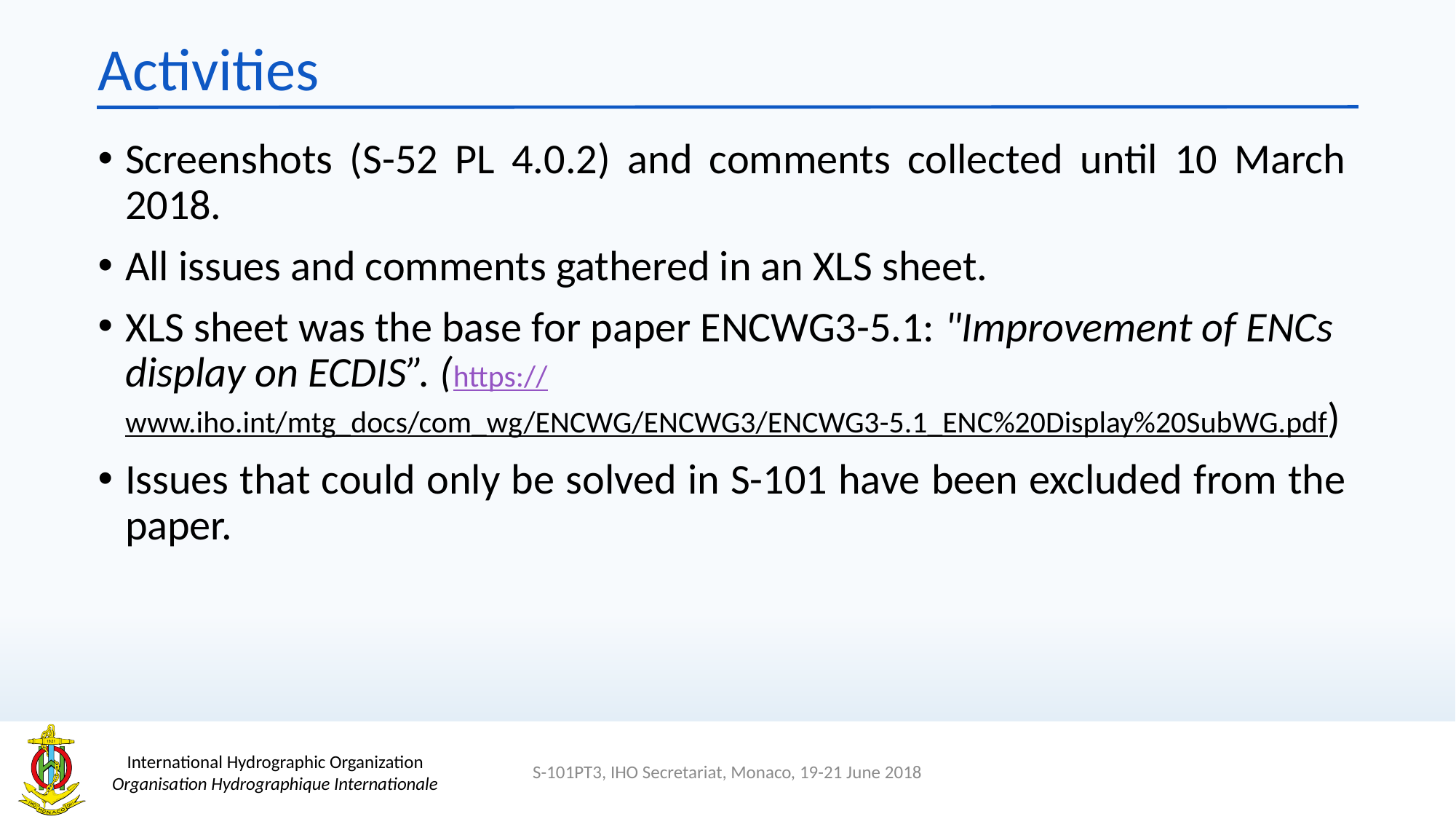

# Activities
Screenshots (S-52 PL 4.0.2) and comments collected until 10 March 2018.
All issues and comments gathered in an XLS sheet.
XLS sheet was the base for paper ENCWG3-5.1: "Improvement of ENCs display on ECDIS”. (https://www.iho.int/mtg_docs/com_wg/ENCWG/ENCWG3/ENCWG3-5.1_ENC%20Display%20SubWG.pdf)
Issues that could only be solved in S-101 have been excluded from the paper.
S-101PT3, IHO Secretariat, Monaco, 19-21 June 2018